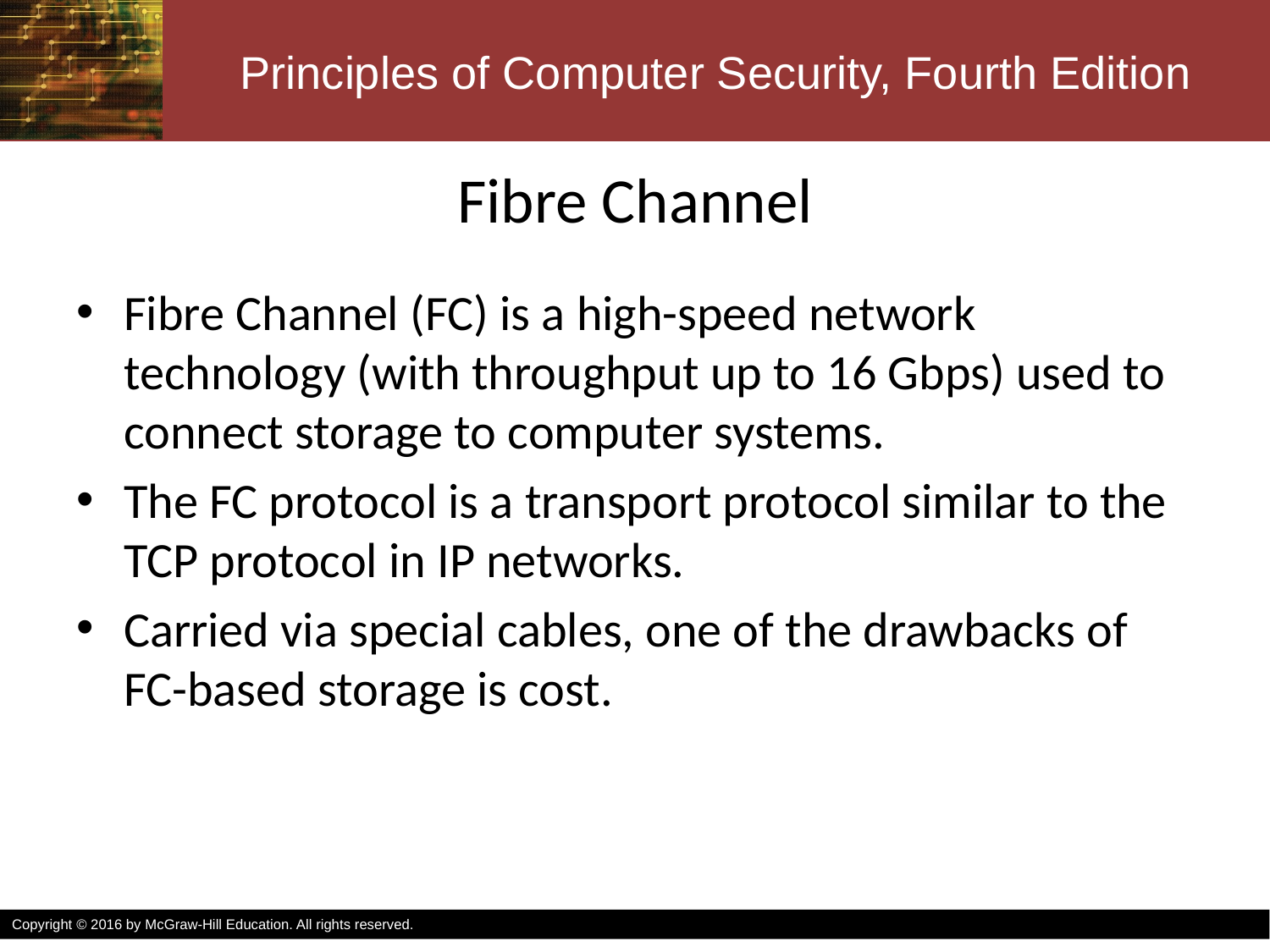

# Fibre Channel
Fibre Channel (FC) is a high-speed network technology (with throughput up to 16 Gbps) used to connect storage to computer systems.
The FC protocol is a transport protocol similar to the TCP protocol in IP networks.
Carried via special cables, one of the drawbacks of FC-based storage is cost.